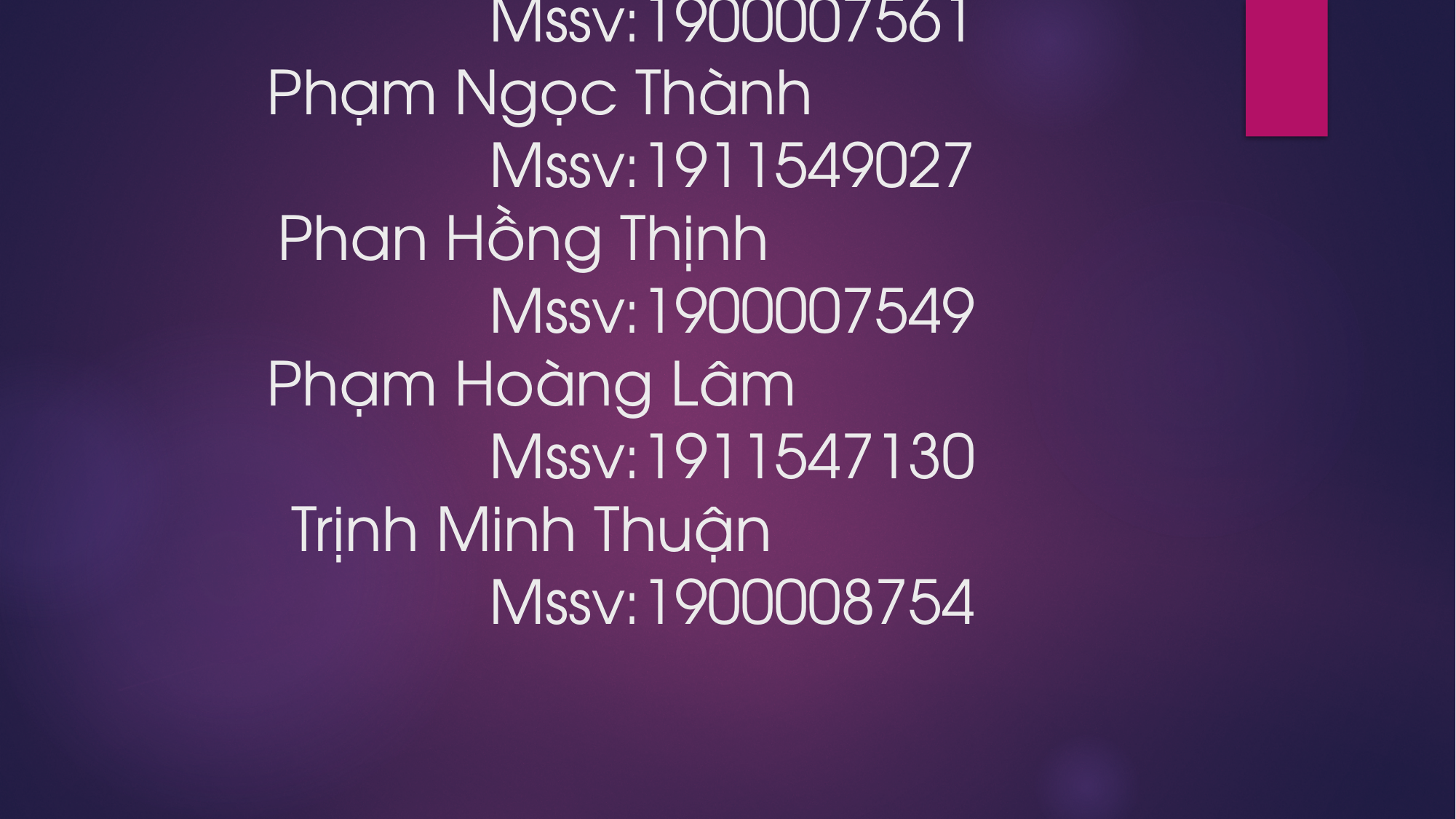

# NHÓM 4 Nguyễn Trường Khang                 Mssv:1900007561 Phạm Ngọc Thành                        Mssv:1911549027 Phan Hồng Thịnh                          Mssv:1900007549 Phạm Hoàng Lâm                         Mssv:1911547130 Trịnh Minh Thuận                         Mssv:1900008754